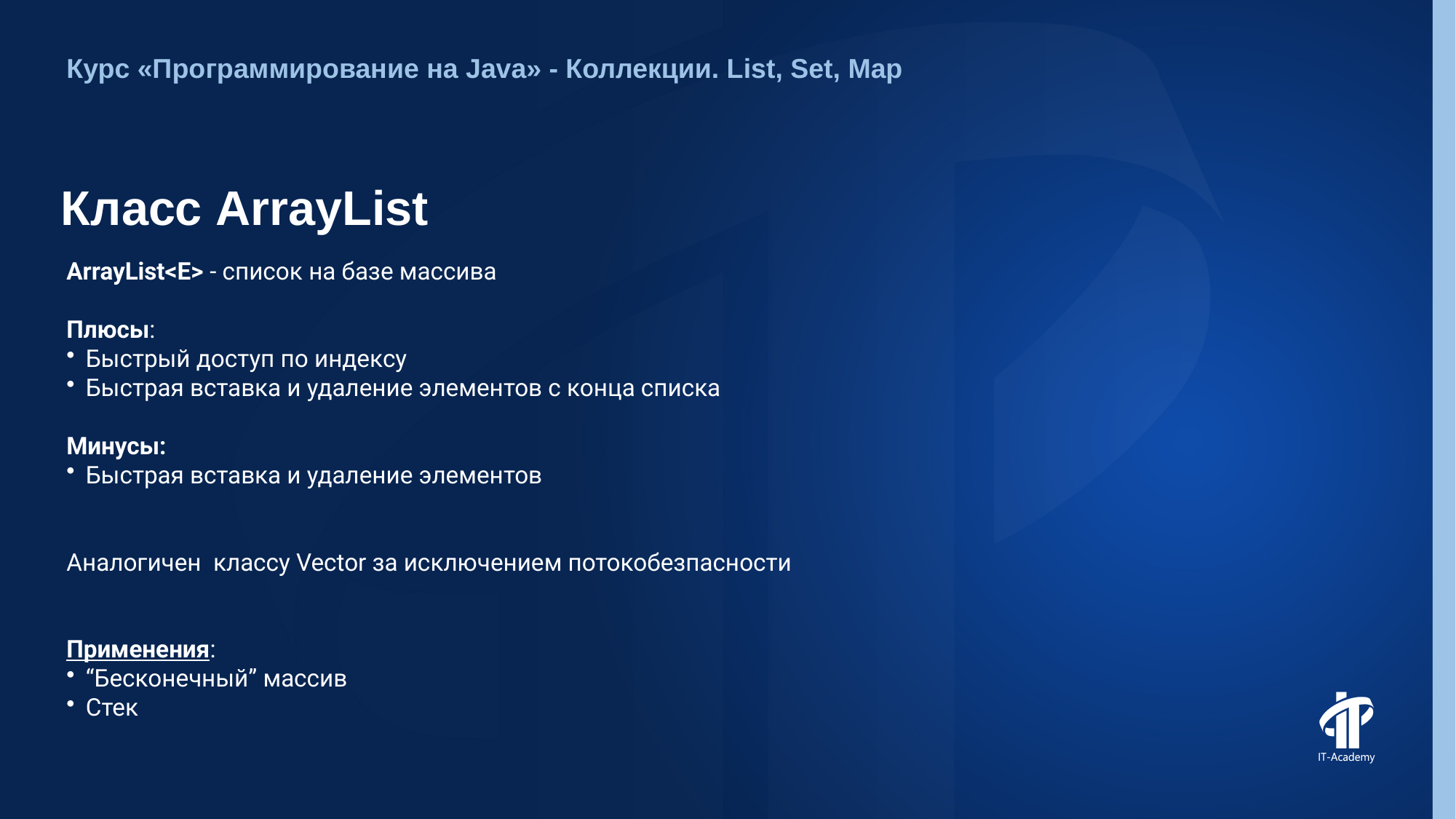

Курс «Программирование на Java» - Коллекции. List, Set, Map
# Класс ArrayList
ArrayList<E> - список на базе массива

Плюсы:
Быстрый доступ по индексу
Быстрая вставка и удаление элементов с конца списка

Минусы:
Быстрая вставка и удаление элементов

Аналогичен  классу Vector за исключением потокобезпасности

Применения:
“Бесконечный” массив
Стек